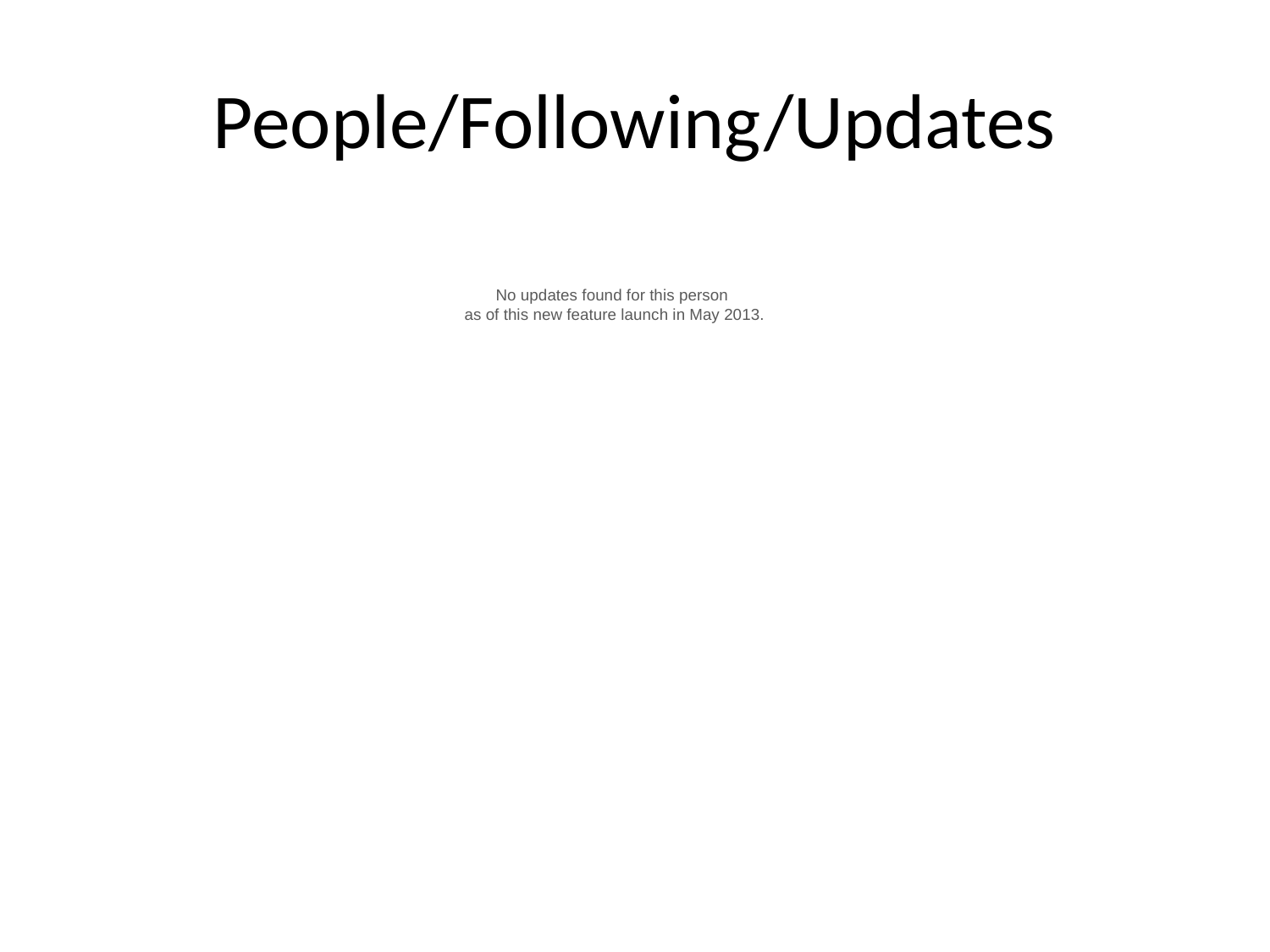

# People/Following/Updates
No updates found for this person
as of this new feature launch in May 2013.